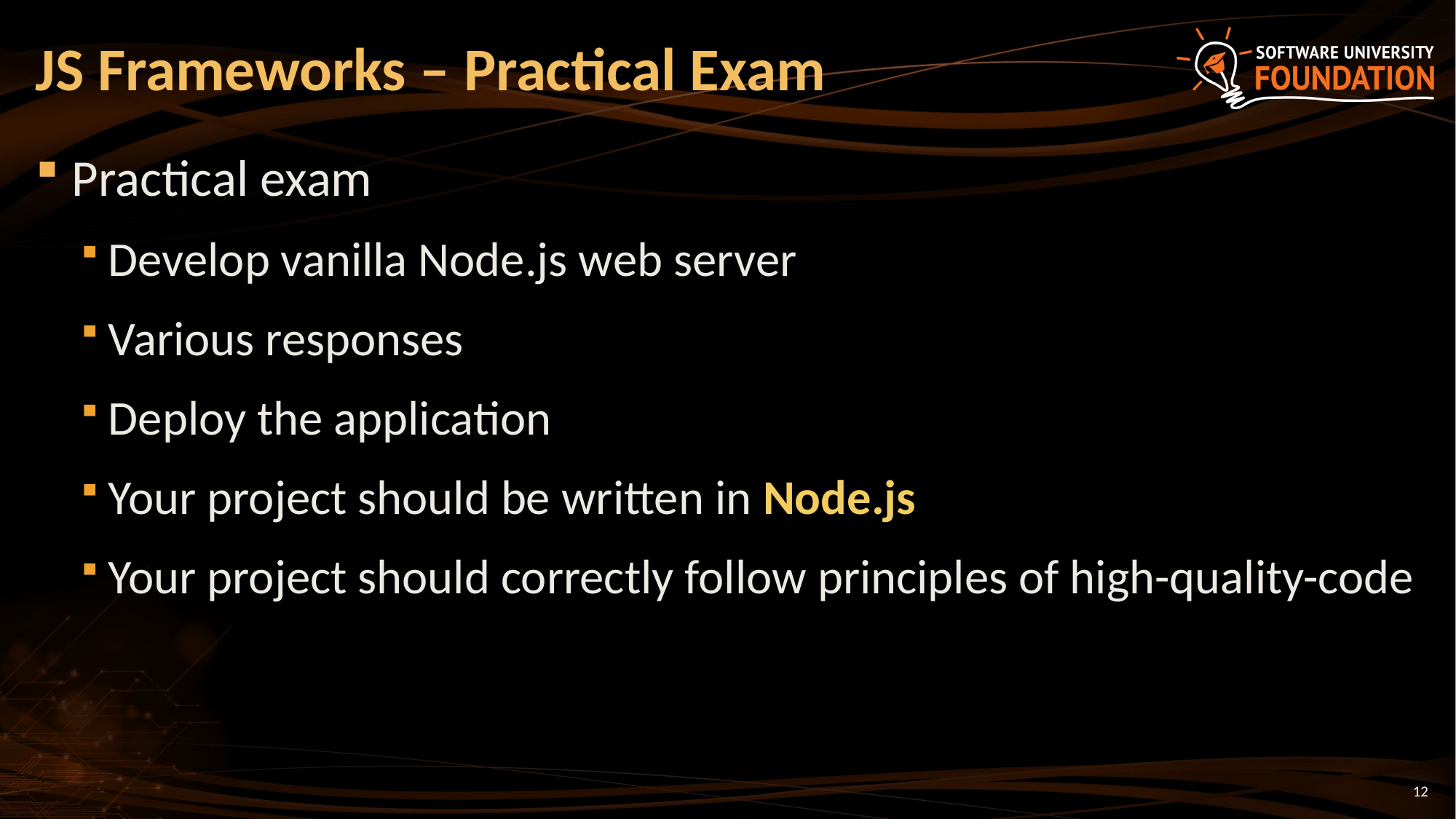

# JS Frameworks – Practical Exam
Practical exam
Develop vanilla Node.js web server
Various responses
Deploy the application
Your project should be written in Node.js
Your project should correctly follow principles of high-quality-code
12